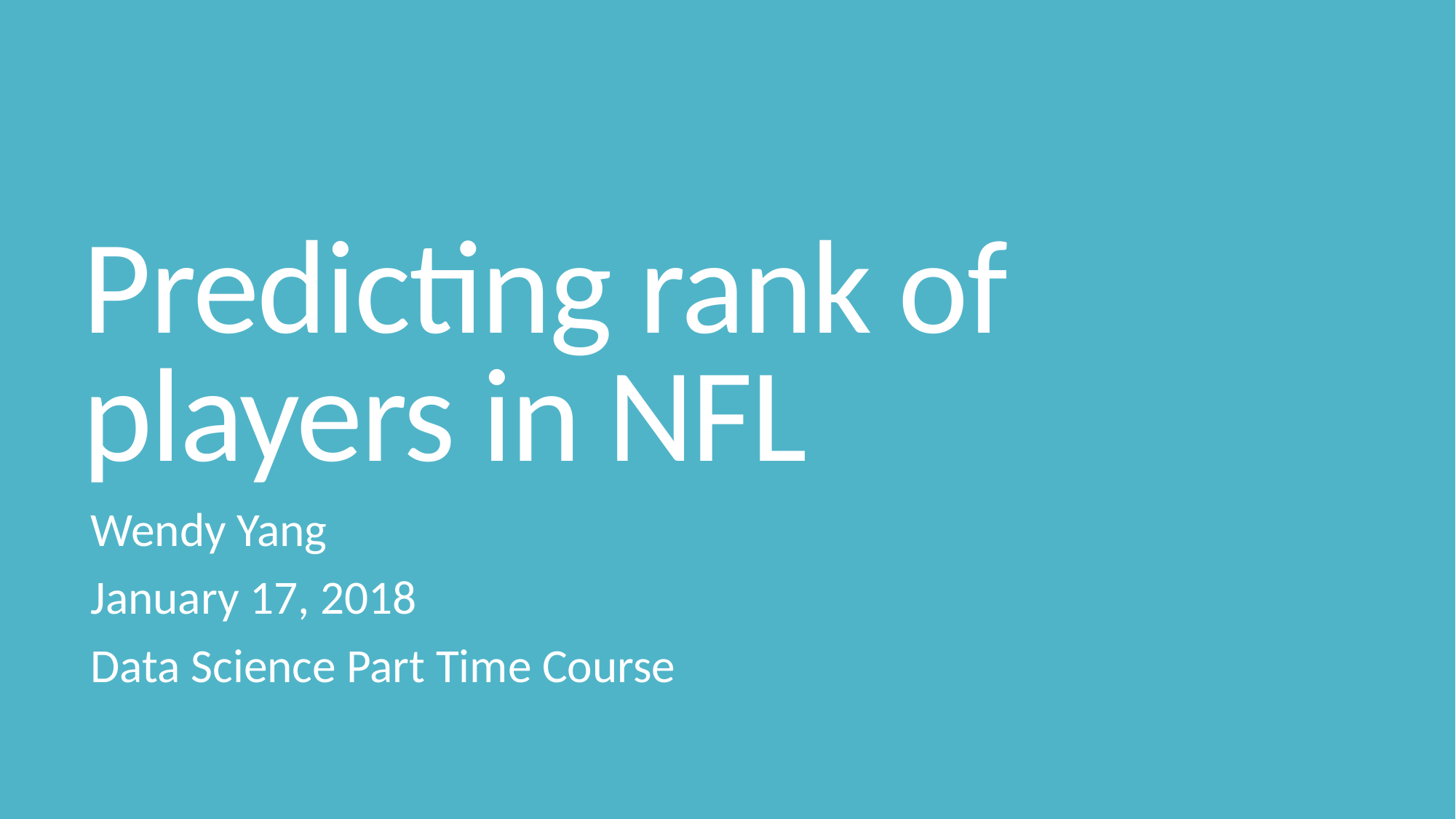

# Predicting rank of players in NFL
Wendy Yang
January 17, 2018
Data Science Part Time Course